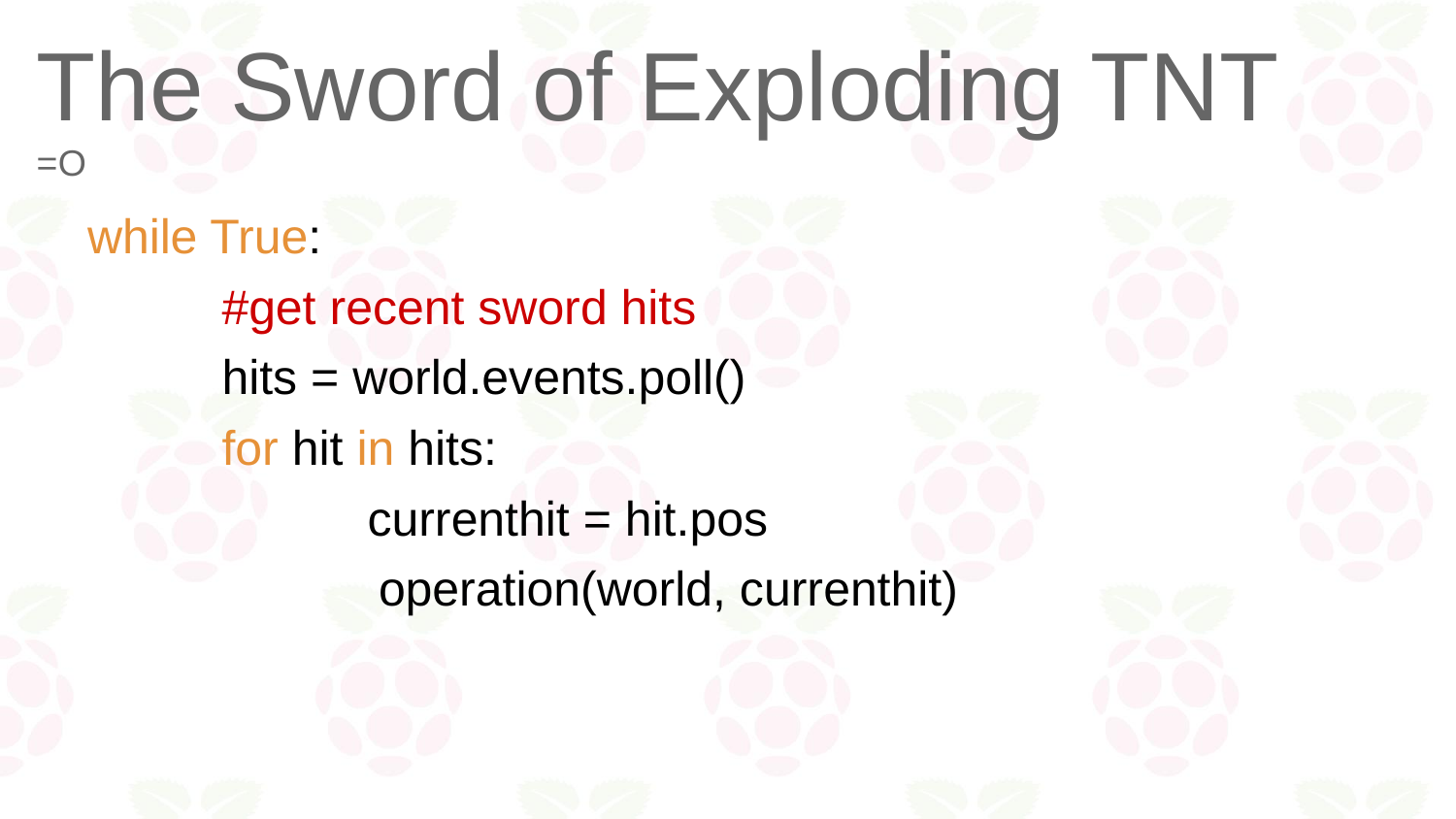

The Sword of Exploding TNT
=O
while True:
#get recent sword hits
hits = world.events.poll()
for hit in hits:
currenthit = hit.pos
operation(world, currenthit)